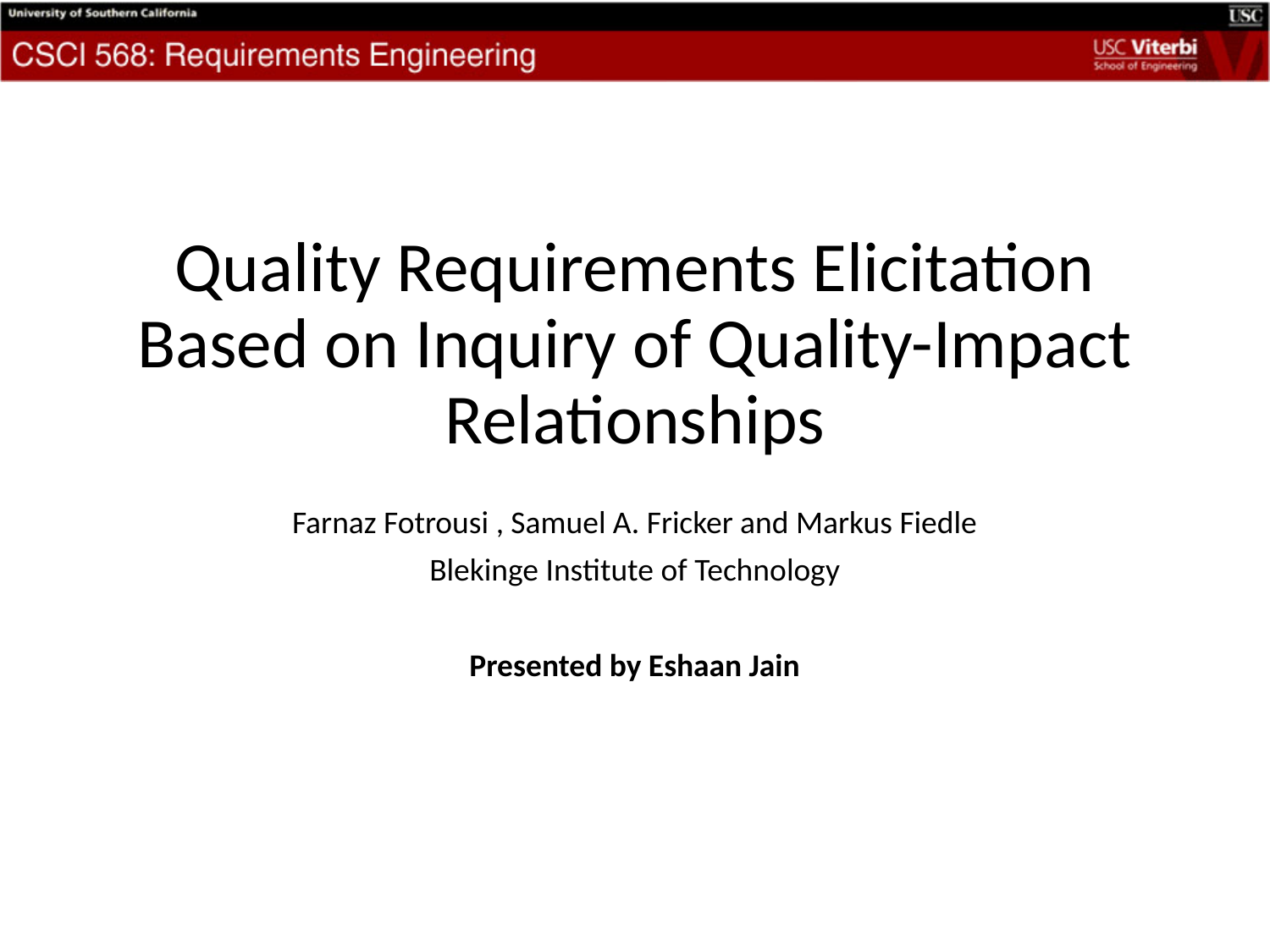

# Quality Requirements Elicitation Based on Inquiry of Quality-Impact Relationships
Farnaz Fotrousi , Samuel A. Fricker and Markus Fiedle
Blekinge Institute of Technology

Presented by Eshaan Jain